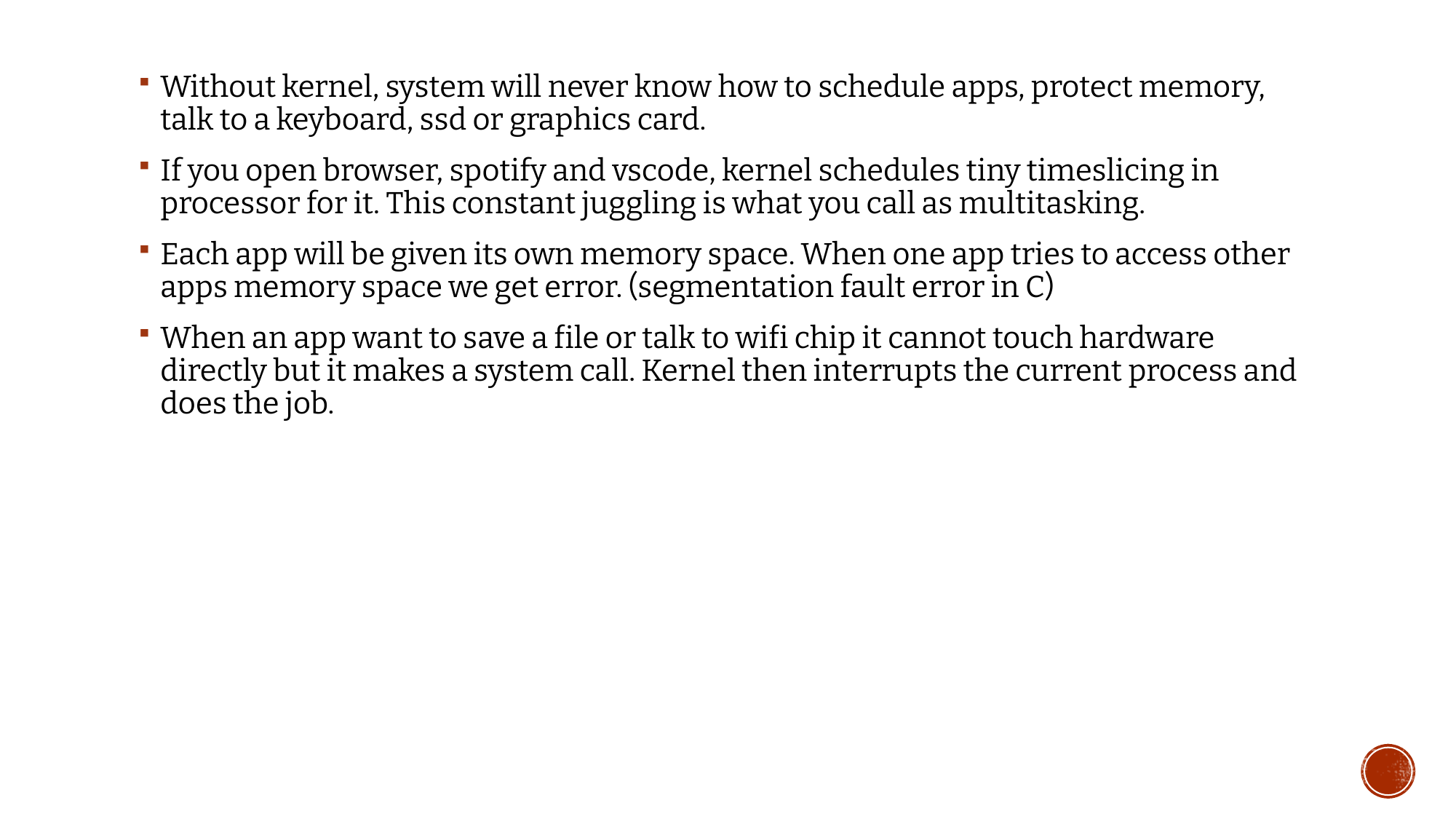

Without kernel, system will never know how to schedule apps, protect memory, talk to a keyboard, ssd or graphics card.
If you open browser, spotify and vscode, kernel schedules tiny timeslicing in processor for it. This constant juggling is what you call as multitasking.
Each app will be given its own memory space. When one app tries to access other apps memory space we get error. (segmentation fault error in C)
When an app want to save a file or talk to wifi chip it cannot touch hardware directly but it makes a system call. Kernel then interrupts the current process and does the job.